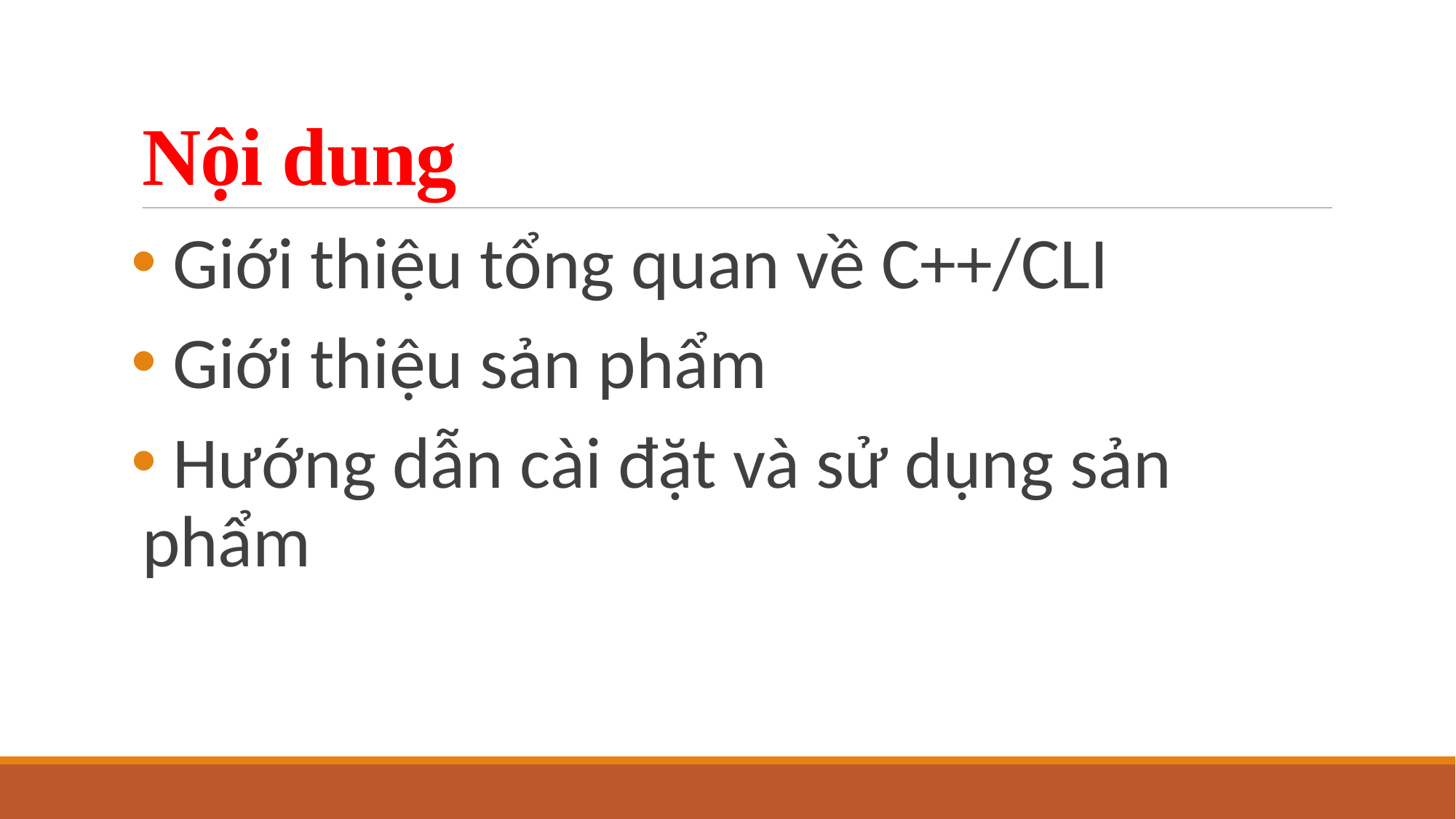

# Nội dung
 Giới thiệu tổng quan về C++/CLI
 Giới thiệu sản phẩm
 Hướng dẫn cài đặt và sử dụng sản phẩm